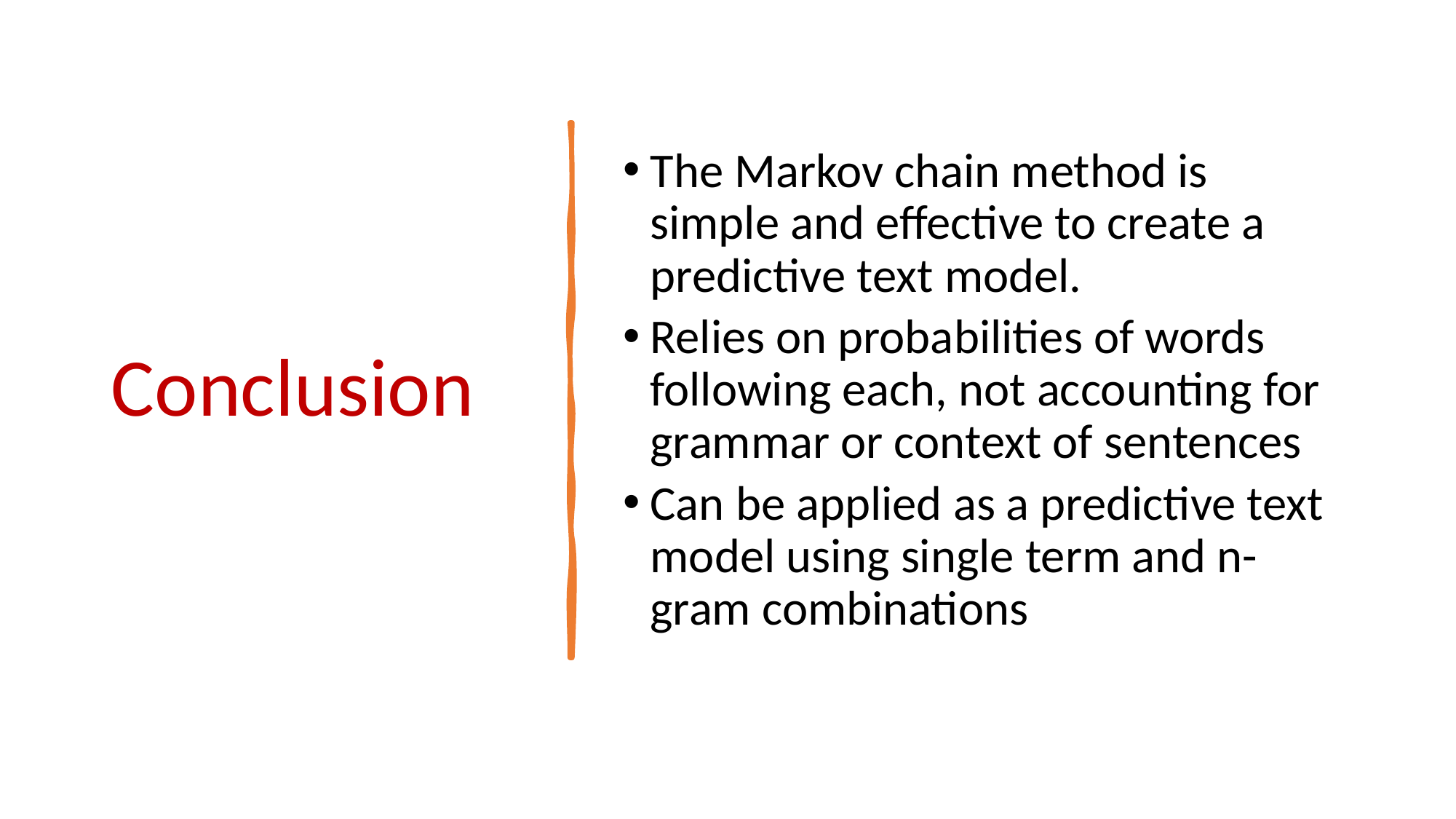

# Conclusion
The Markov chain method is simple and effective to create a predictive text model.
Relies on probabilities of words following each, not accounting for grammar or context of sentences
Can be applied as a predictive text model using single term and n-gram combinations